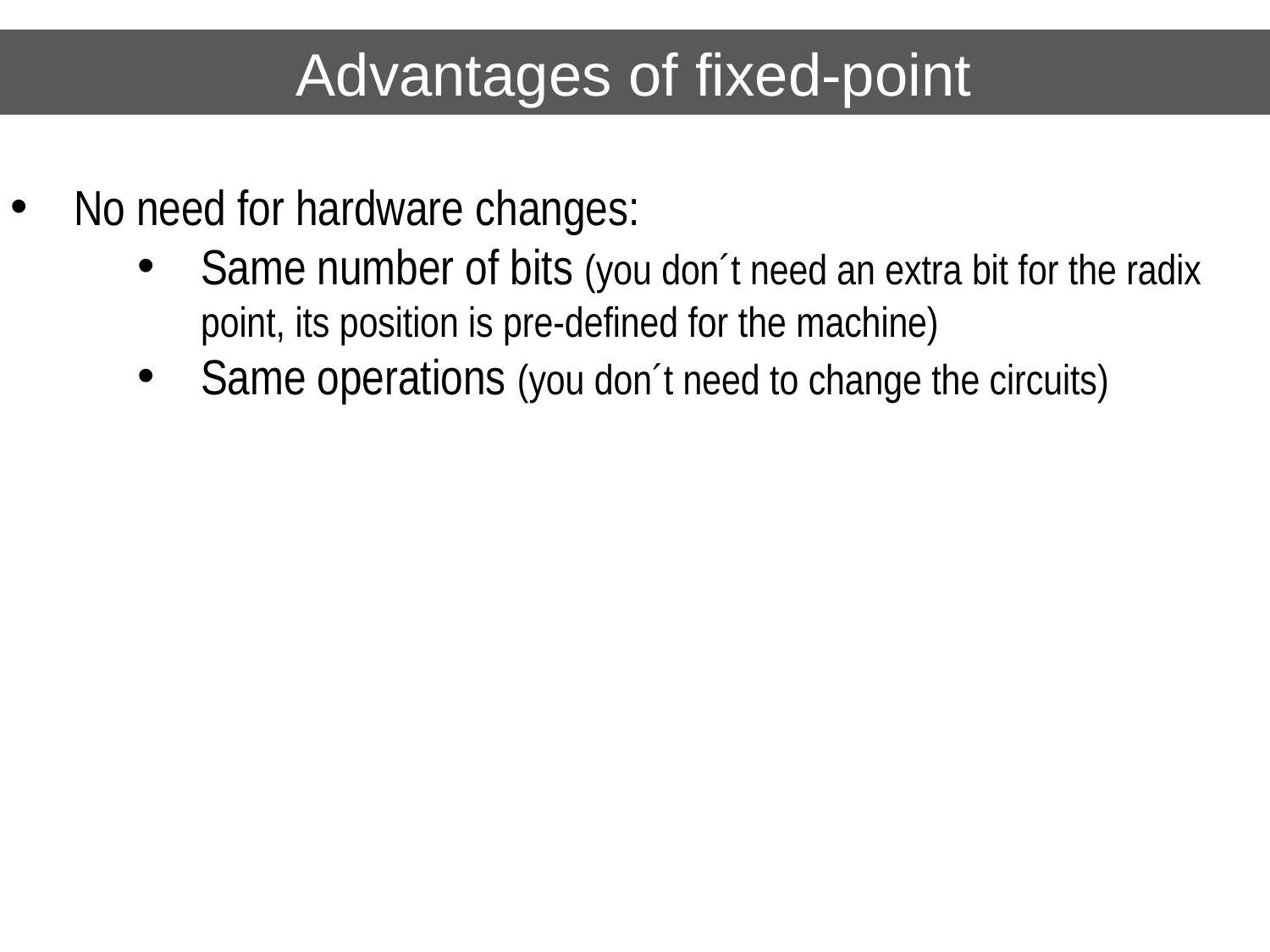

# Advantages of fixed-point
No need for hardware changes:
Same number of bits (you don´t need an extra bit for the radix point, its position is pre-defined for the machine)
Same operations (you don´t need to change the circuits)